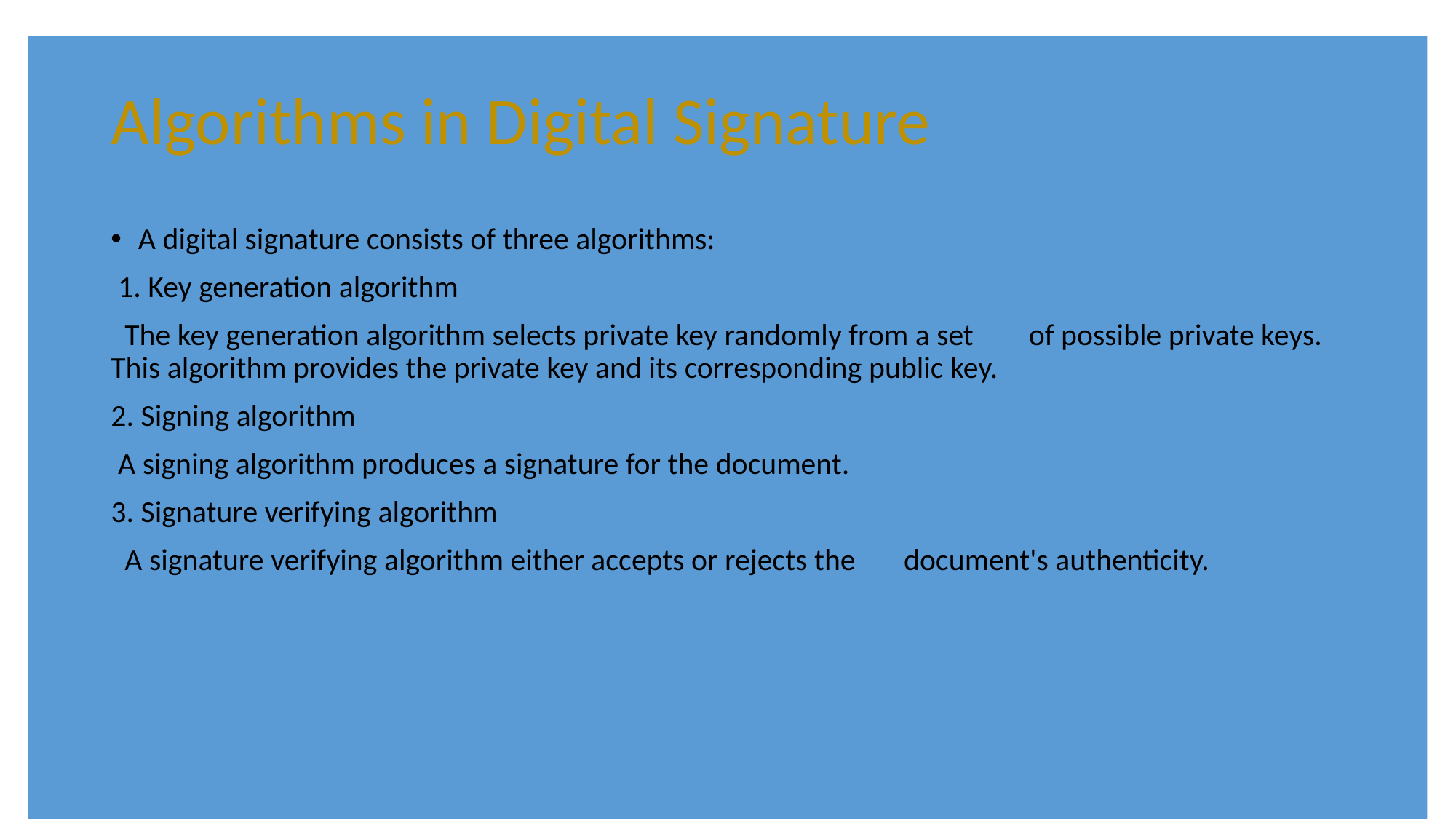

# Algorithms in Digital Signature
A digital signature consists of three algorithms:
 1. Key generation algorithm
  The key generation algorithm selects private key randomly from a set        of possible private keys. This algorithm provides the private key and its corresponding public key.
2. Signing algorithm
 A signing algorithm produces a signature for the document.
3. Signature verifying algorithm
  A signature verifying algorithm either accepts or rejects the       document's authenticity.